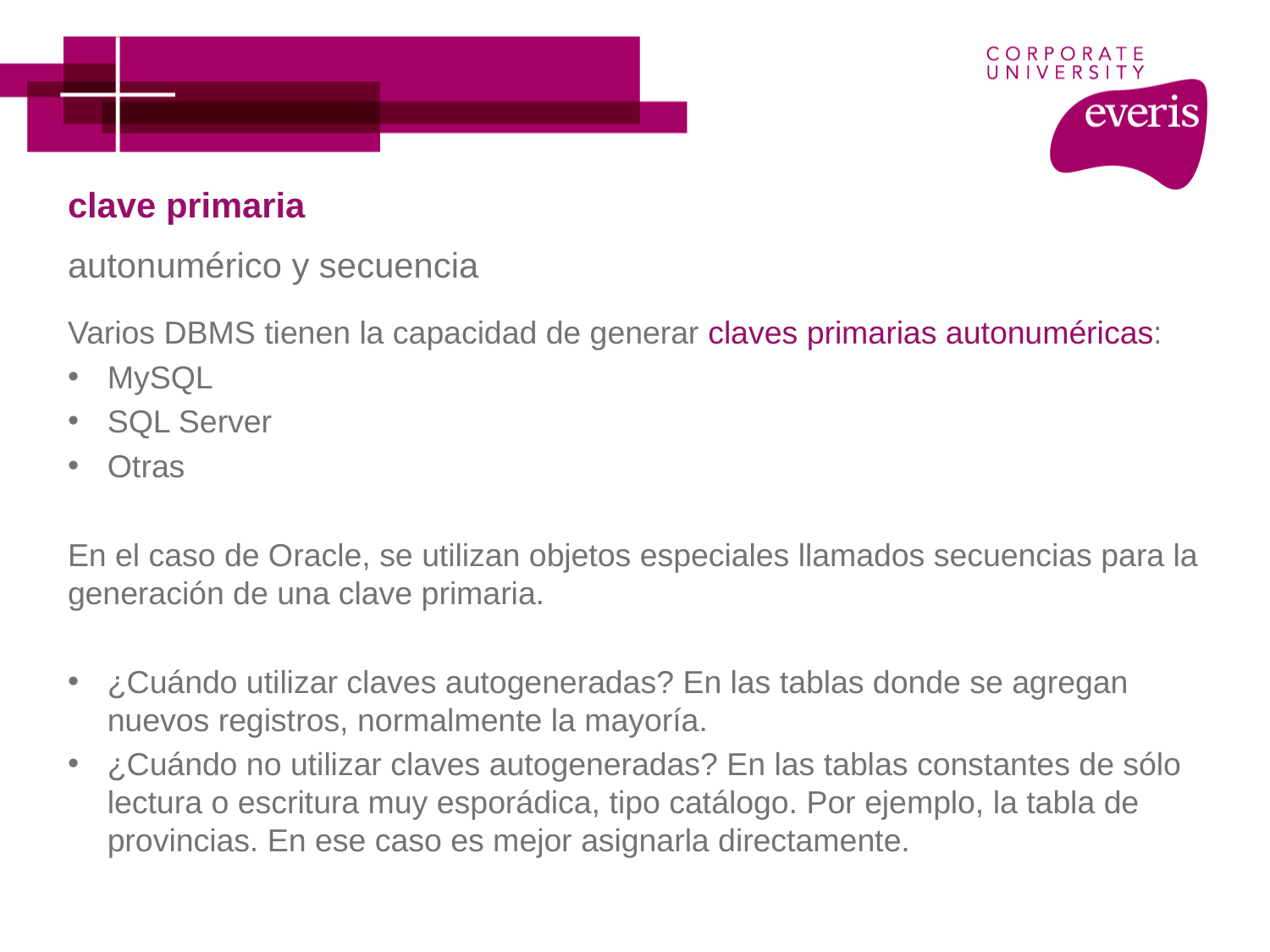

# clave primaria
autonumérico y secuencia
Varios DBMS tienen la capacidad de generar claves primarias autonuméricas:
MySQL
SQL Server
Otras

En el caso de Oracle, se utilizan objetos especiales llamados secuencias para la generación de una clave primaria.

¿Cuándo utilizar claves autogeneradas? En las tablas donde se agregan nuevos registros, normalmente la mayoría.
¿Cuándo no utilizar claves autogeneradas? En las tablas constantes de sólo lectura o escritura muy esporádica, tipo catálogo. Por ejemplo, la tabla de provincias. En ese caso es mejor asignarla directamente.